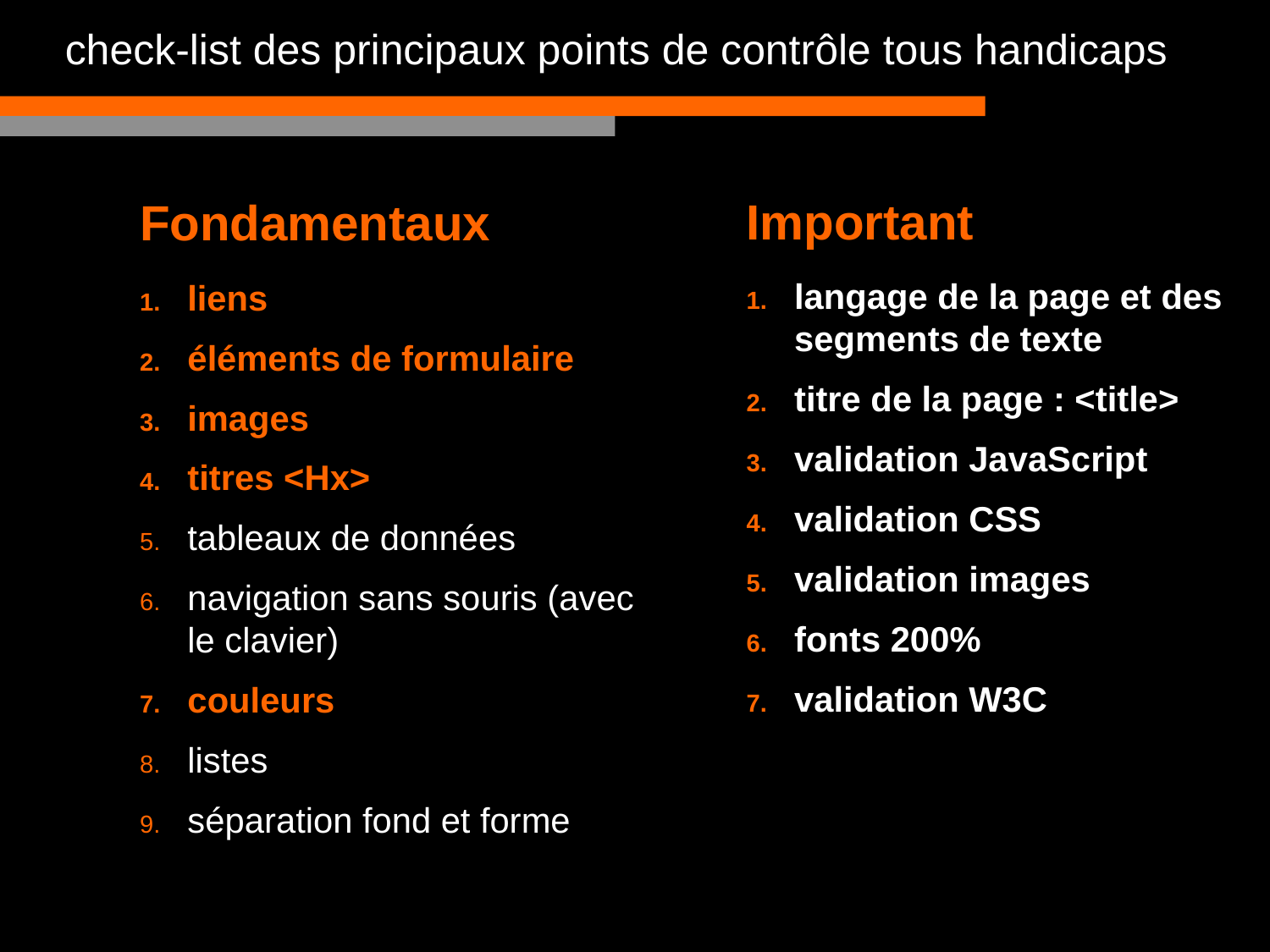

# check-list des principaux points de contrôle tous handicaps
Important
langage de la page et des segments de texte
titre de la page : <title>
validation JavaScript
validation CSS
validation images
fonts 200%
validation W3C
Fondamentaux
liens
éléments de formulaire
images
titres <Hx>
tableaux de données
navigation sans souris (avec le clavier)
couleurs
listes
séparation fond et forme